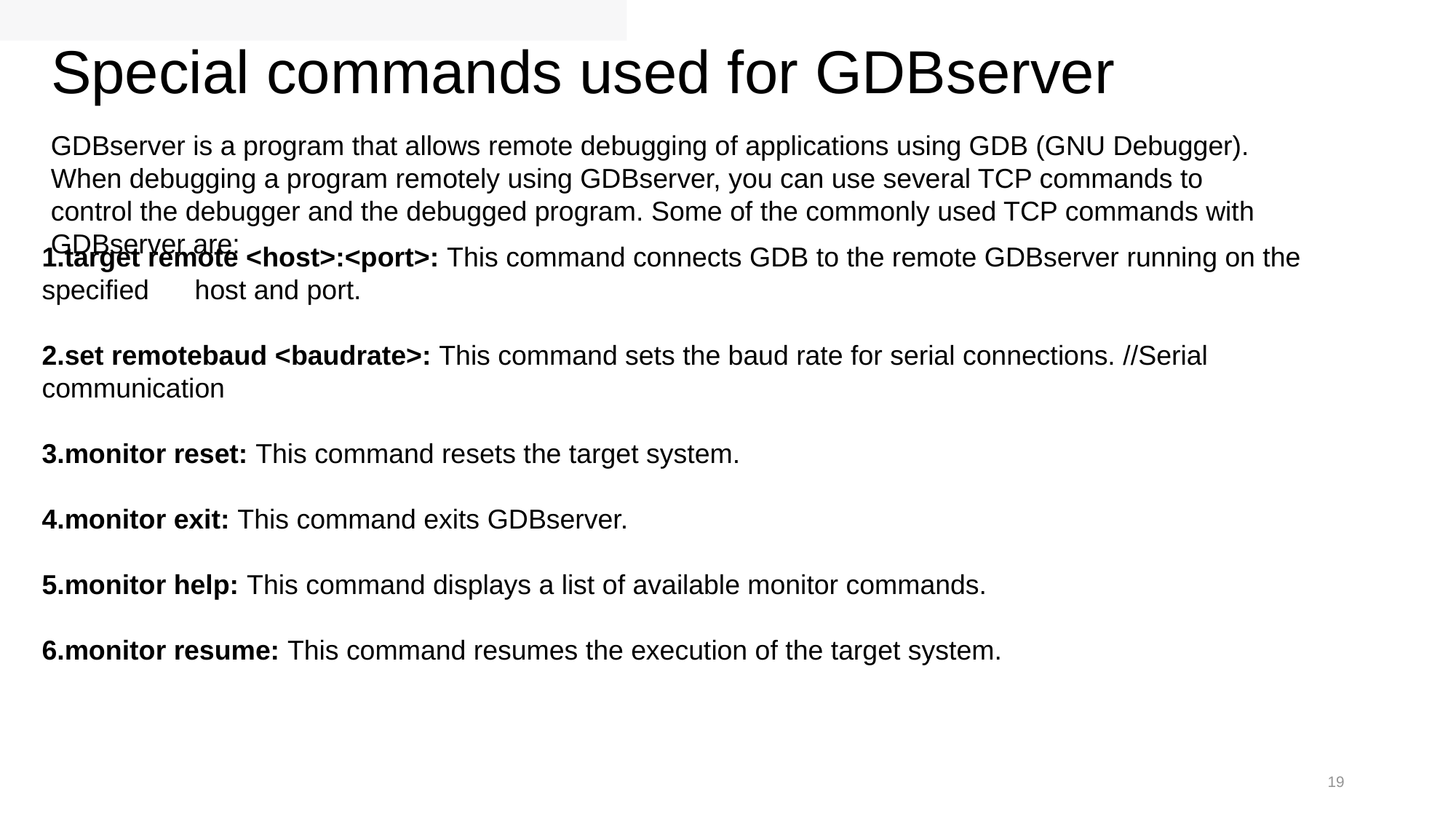

# Special commands used for GDBserver
GDBserver is a program that allows remote debugging of applications using GDB (GNU Debugger). When debugging a program remotely using GDBserver, you can use several TCP commands to control the debugger and the debugged program. Some of the commonly used TCP commands with GDBserver are:

target remote <host>:<port>: This command connects GDB to the remote GDBserver running on the specified      host and port.

set remotebaud <baudrate>: This command sets the baud rate for serial connections. //Serial communication

monitor reset: This command resets the target system.

monitor exit: This command exits GDBserver.

monitor help: This command displays a list of available monitor commands.

monitor resume: This command resumes the execution of the target system.

19